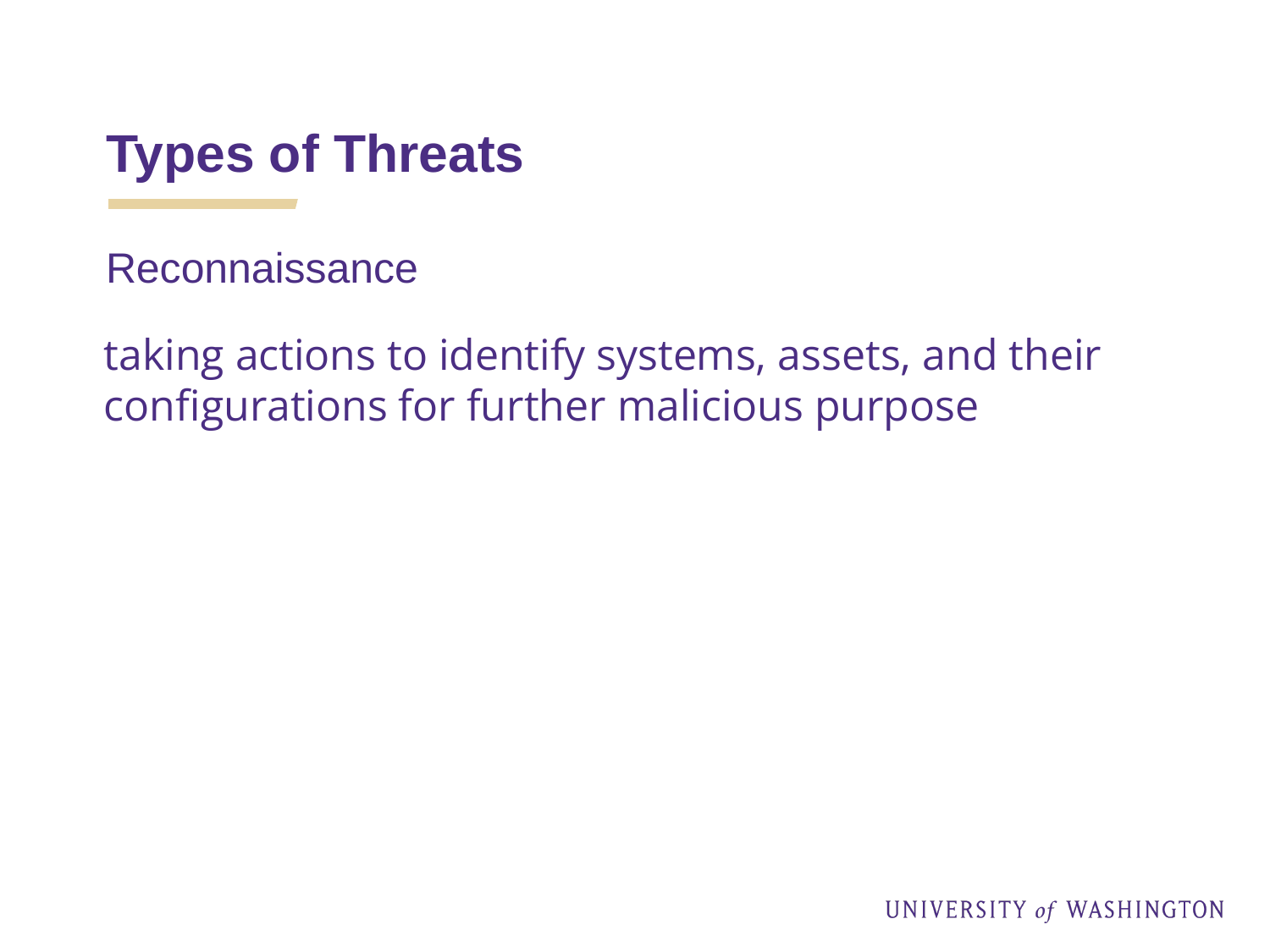

# Types of Threats
Reconnaissance
taking actions to identify systems, assets, and their configurations for further malicious purpose